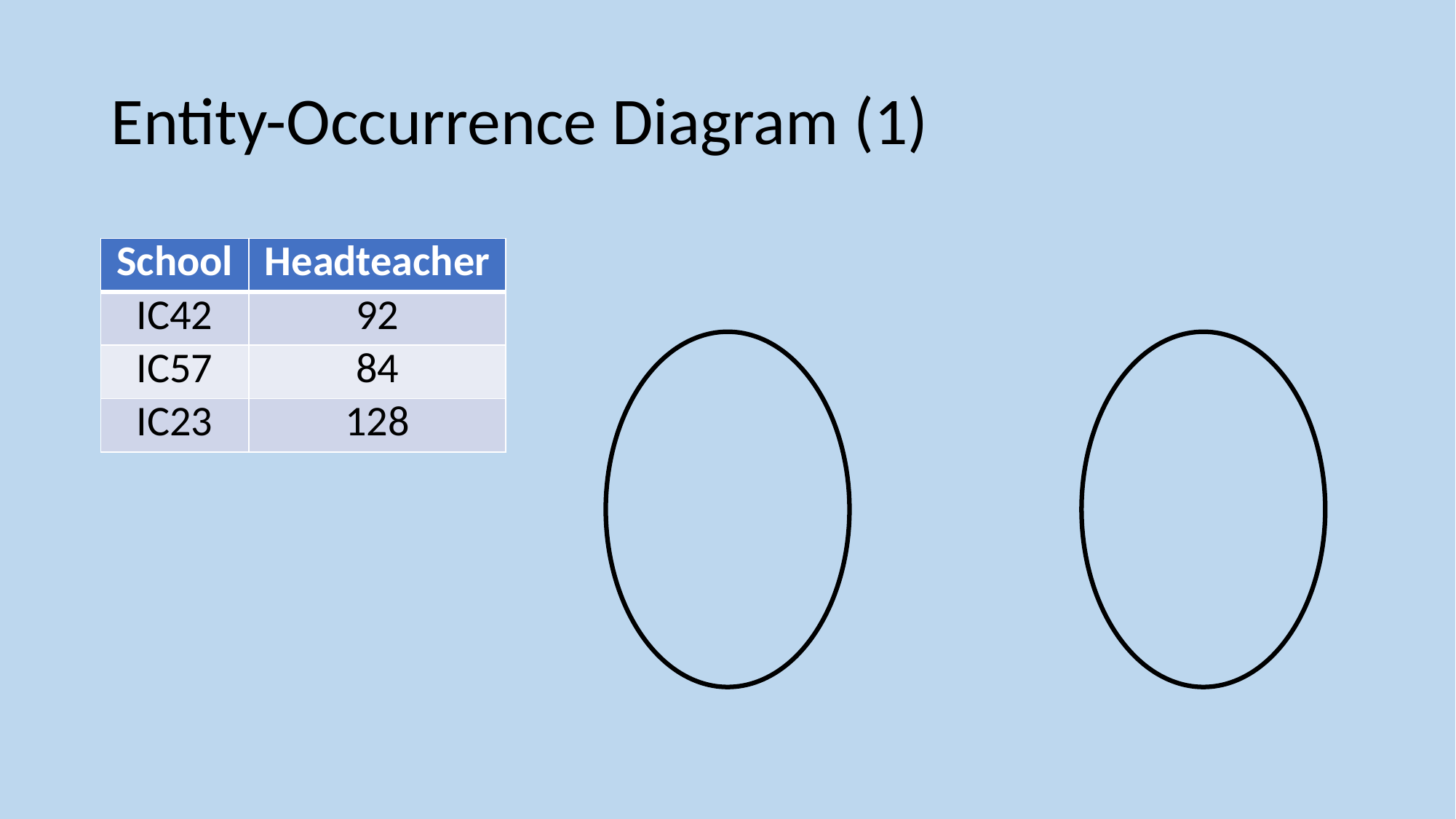

# Entity-Occurrence Diagram (1)
| School | Headteacher |
| --- | --- |
| IC42 | 92 |
| IC57 | 84 |
| IC23 | 128 |